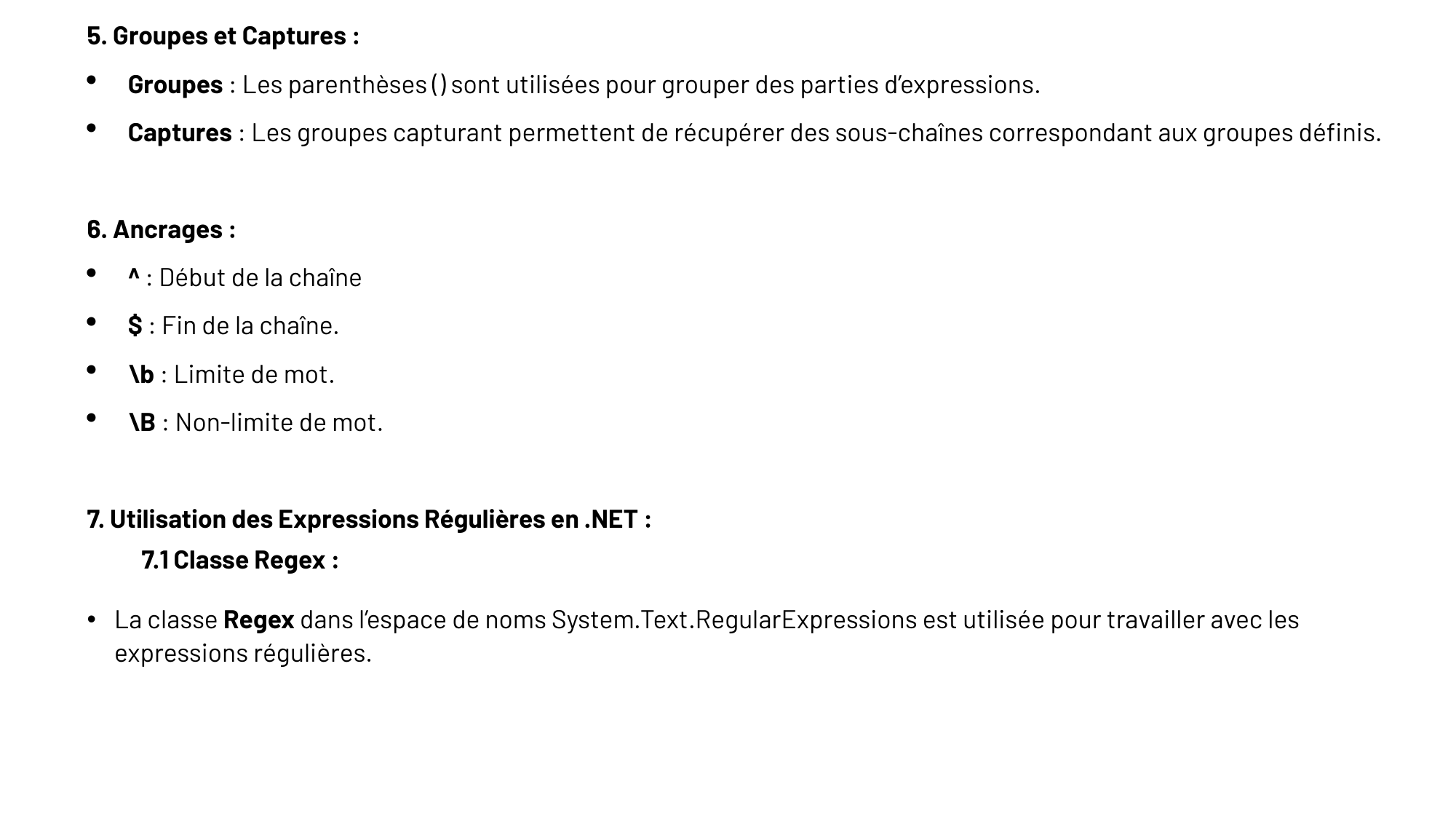

5. Groupes et Captures :
Groupes : Les parenthèses () sont utilisées pour grouper des parties d’expressions.
Captures : Les groupes capturant permettent de récupérer des sous-chaînes correspondant aux groupes définis.

6. Ancrages :
^ : Début de la chaîne
$ : Fin de la chaîne.
\b : Limite de mot.
\B : Non-limite de mot.

7. Utilisation des Expressions Régulières en .NET :
7.1 Classe Regex :
La classe Regex dans l’espace de noms System.Text.RegularExpressions est utilisée pour travailler avec les expressions régulières.